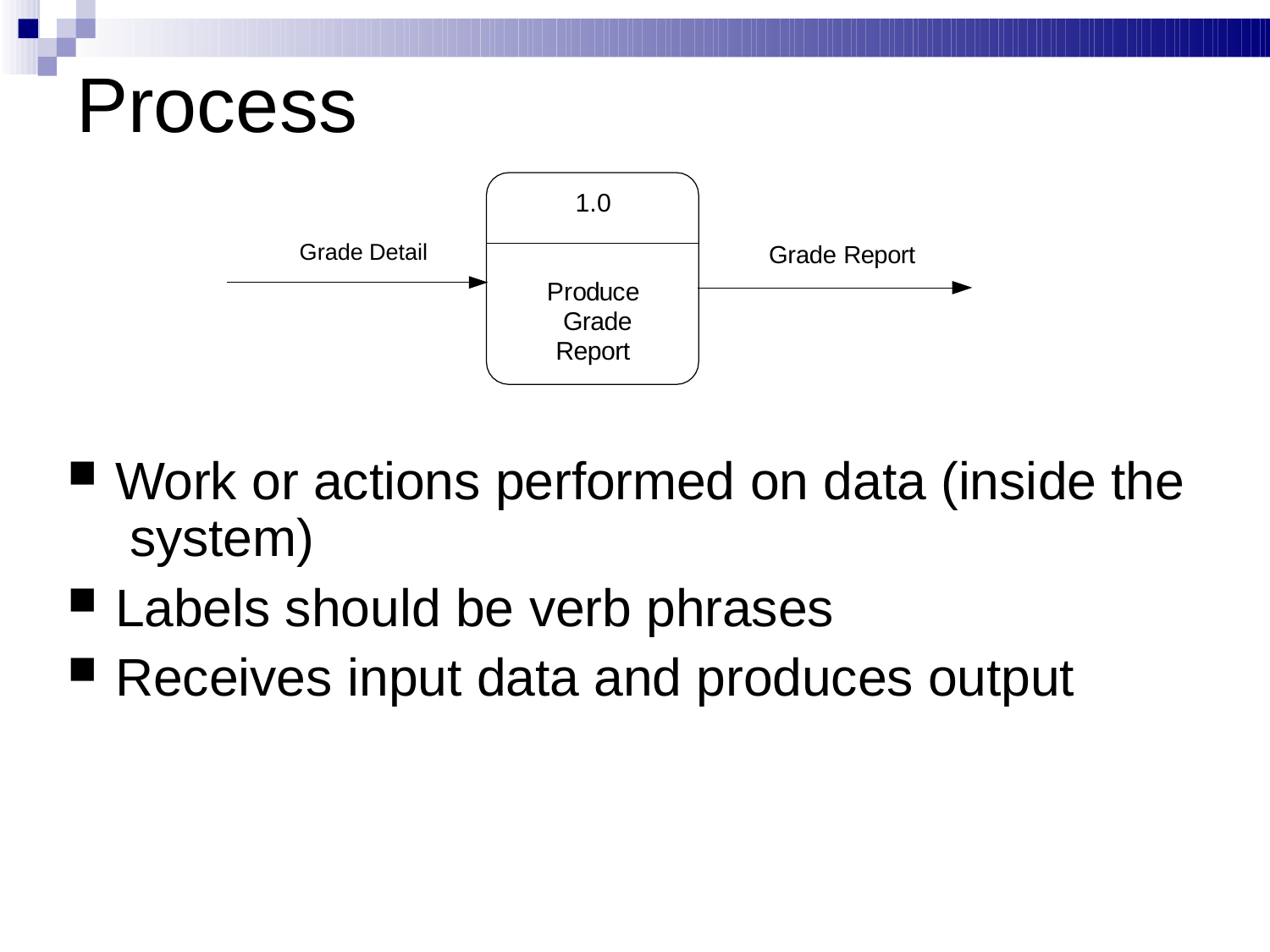

# Process

1.0
Grade Detail
Grade Report

Produce  Grade  Report
Work or actions performed on data (inside the  system)
Labels should be verb phrases
Receives input data and produces output